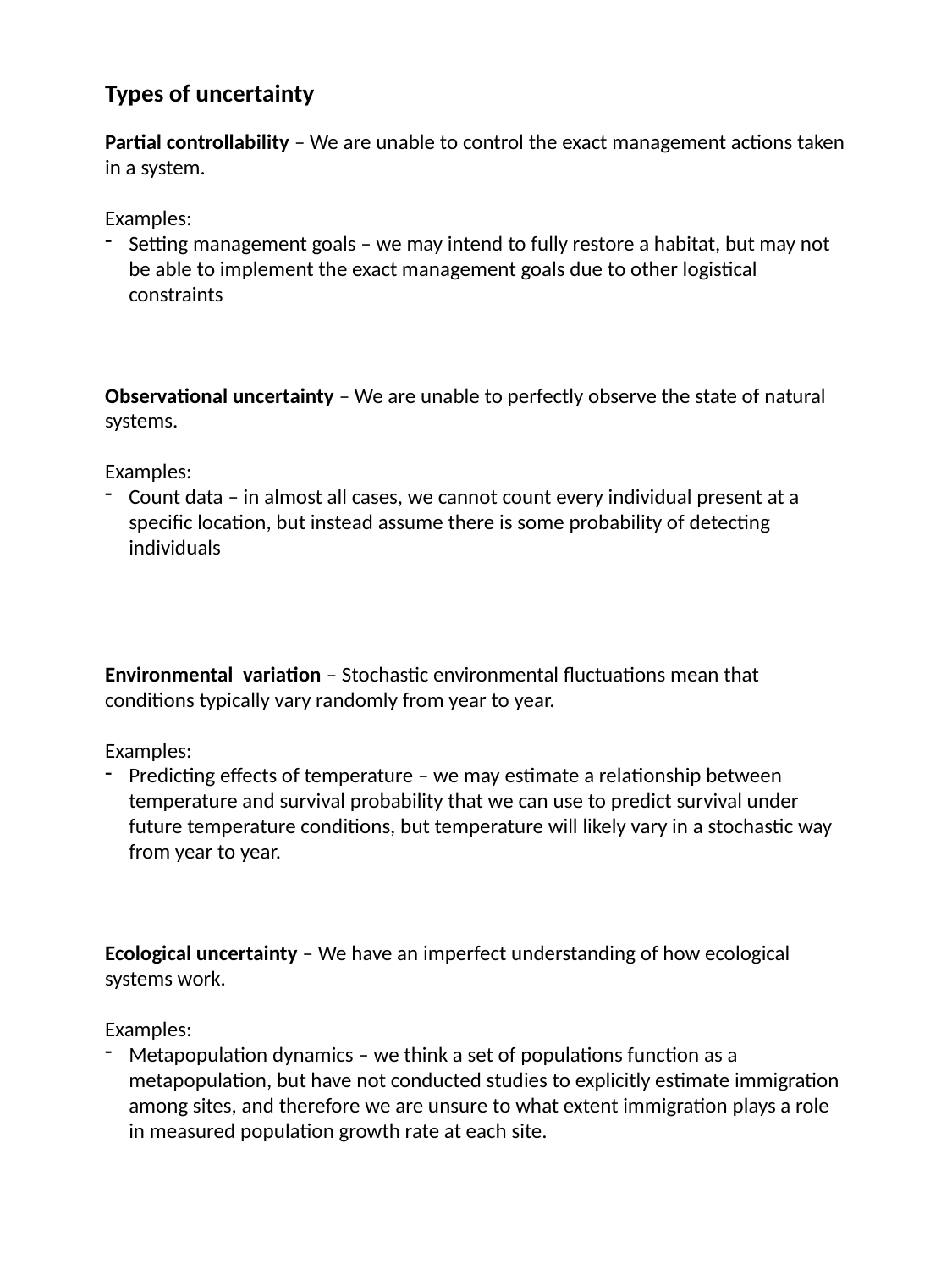

Types of uncertainty
Partial controllability – We are unable to control the exact management actions taken in a system.

Examples:
Setting management goals – we may intend to fully restore a habitat, but may not be able to implement the exact management goals due to other logistical constraints

Observational uncertainty – We are unable to perfectly observe the state of natural systems.

Examples:
Count data – in almost all cases, we cannot count every individual present at a specific location, but instead assume there is some probability of detecting individuals

Environmental  variation – Stochastic environmental fluctuations mean that conditions typically vary randomly from year to year.

Examples:
Predicting effects of temperature – we may estimate a relationship between temperature and survival probability that we can use to predict survival under future temperature conditions, but temperature will likely vary in a stochastic way from year to year.

Ecological uncertainty – We have an imperfect understanding of how ecological systems work.

Examples:
Metapopulation dynamics – we think a set of populations function as a metapopulation, but have not conducted studies to explicitly estimate immigration among sites, and therefore we are unsure to what extent immigration plays a role in measured population growth rate at each site.